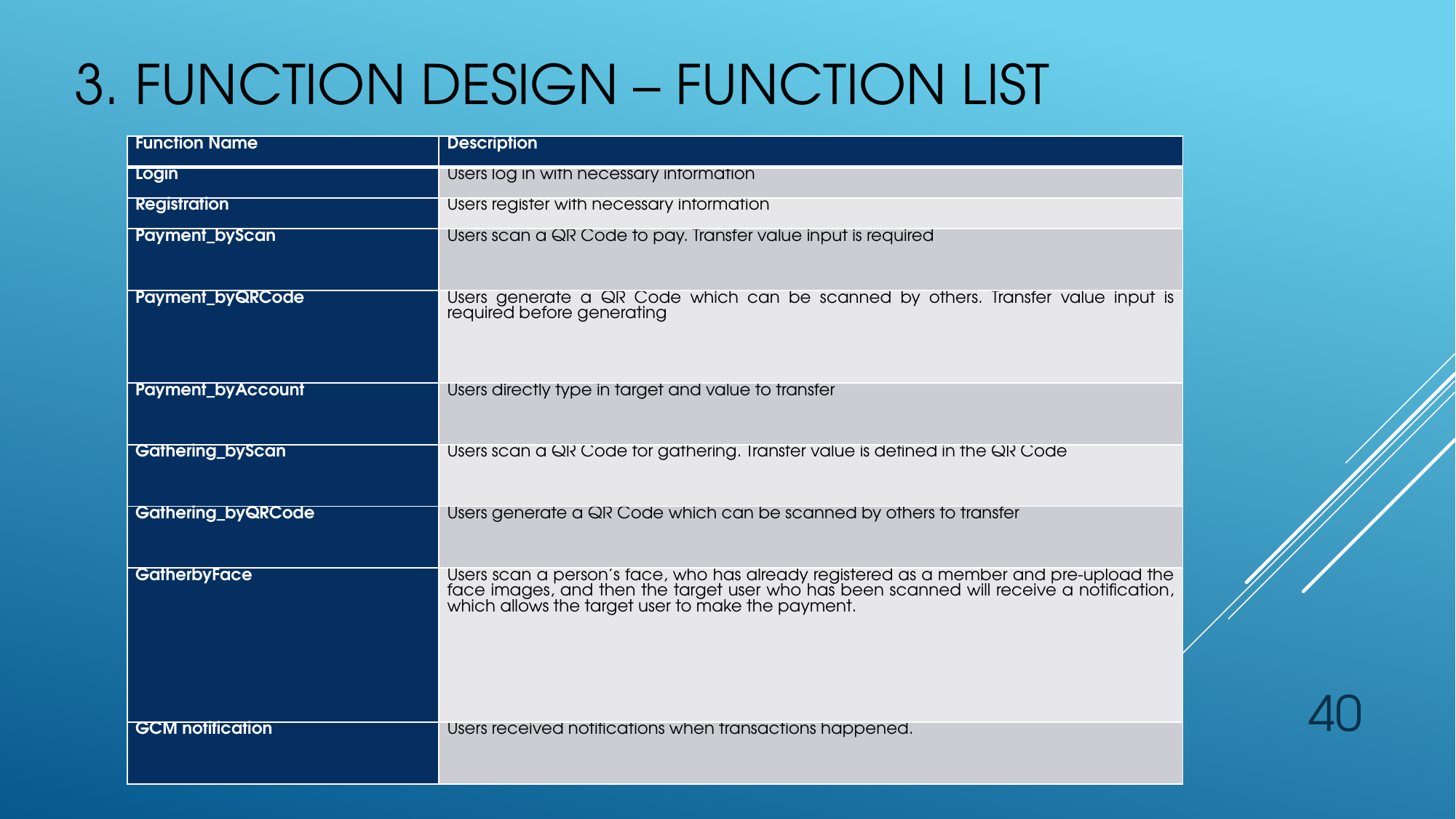

# 3. Function design – Function list
| Function Name | Description |
| --- | --- |
| Login | Users log in with necessary information |
| Registration | Users register with necessary information |
| Payment\_byScan | Users scan a QR Code to pay. Transfer value input is required |
| Payment\_byQRCode | Users generate a QR Code which can be scanned by others. Transfer value input is required before generating |
| Payment\_byAccount | Users directly type in target and value to transfer |
| Gathering\_byScan | Users scan a QR Code for gathering. Transfer value is defined in the QR Code |
| Gathering\_byQRCode | Users generate a QR Code which can be scanned by others to transfer |
| GatherbyFace | Users scan a person’s face, who has already registered as a member and pre-upload the face images, and then the target user who has been scanned will receive a notification, which allows the target user to make the payment. |
| GCM notification | Users received notifications when transactions happened. |
40